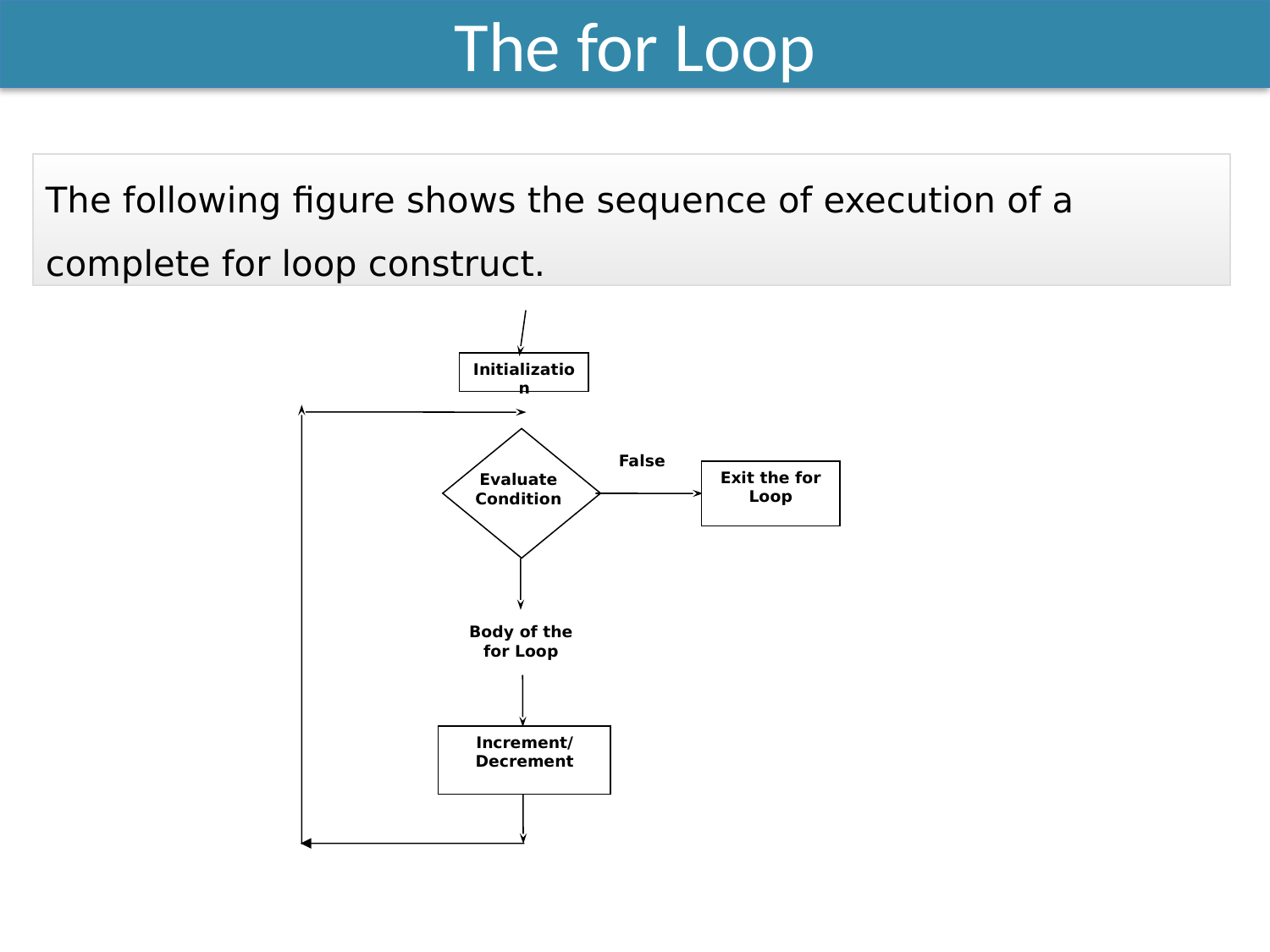

The for Loop
The following figure shows the sequence of execution of a complete for loop construct.

Initialization

False
Exit the for Loop
Evaluate
Condition

Body of the for Loop
Increment/ Decrement